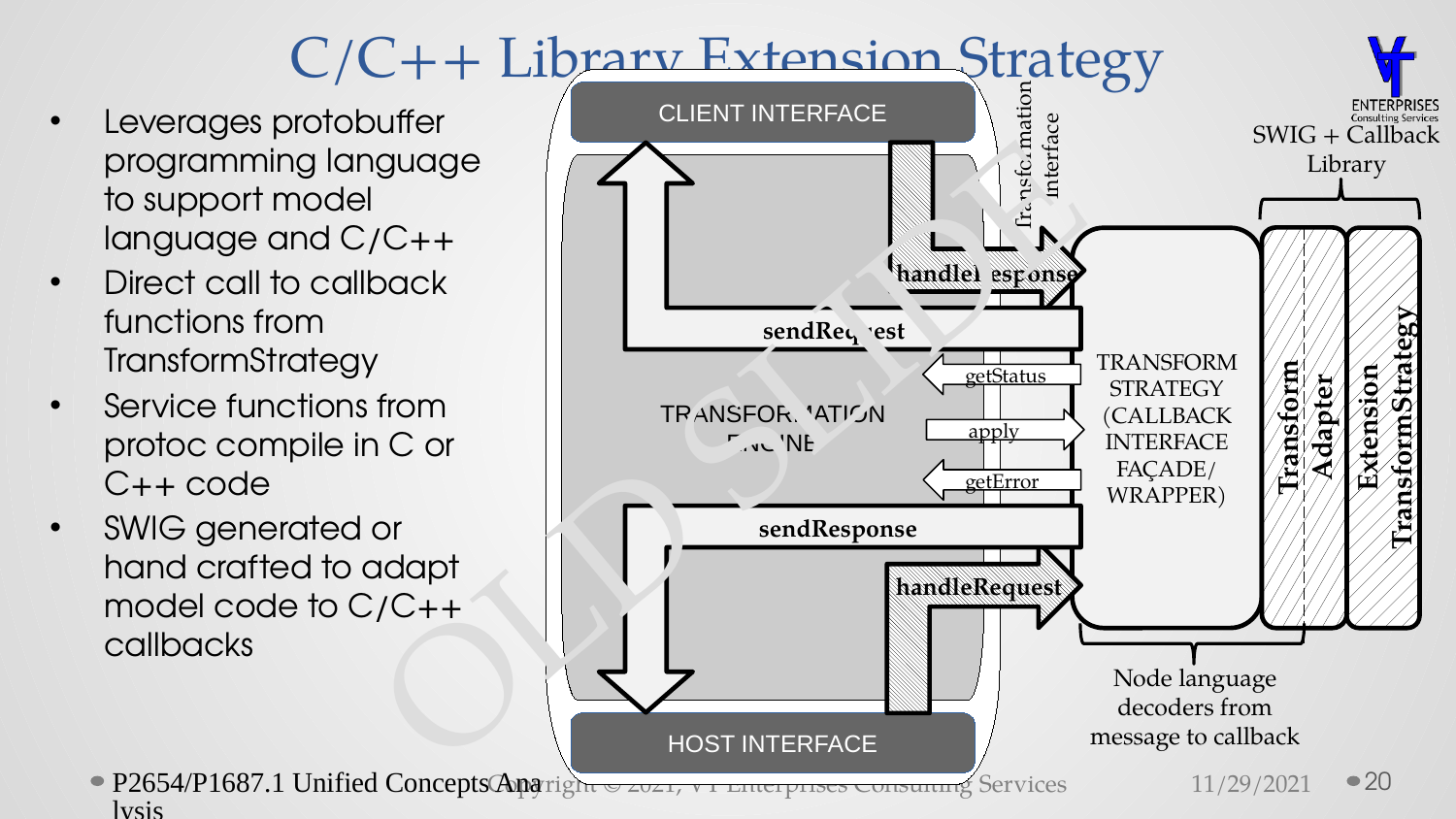

# C/C++ Library Extension Strategy

CLIENT INTERFACE

TRANSFORMATION
ENGINE
TRANSFORM
STRATEGY
(CALLBACK
INTERFACE
FAÇADE/
WRAPPER)
handleResponse
sendRequest

getStatus

apply

getError
sendResponse

handleRequest
HOST INTERFACE
Leverages protobuffer programming language to support model language and C/C++
Direct call to callback functions from TransformStrategy
Service functions from protoc compile in C or C++ code
SWIG generated or hand crafted to adapt model code to C/C++ callbacks

SWIG + Callback
Library

Transformation
Interface
Transform
Adapter
Extension TransformStrategy
OLD SLIDE

Node language
decoders from
message to callback
P2654/P1687.1 Unified Concepts Analysis
20
11/29/2021